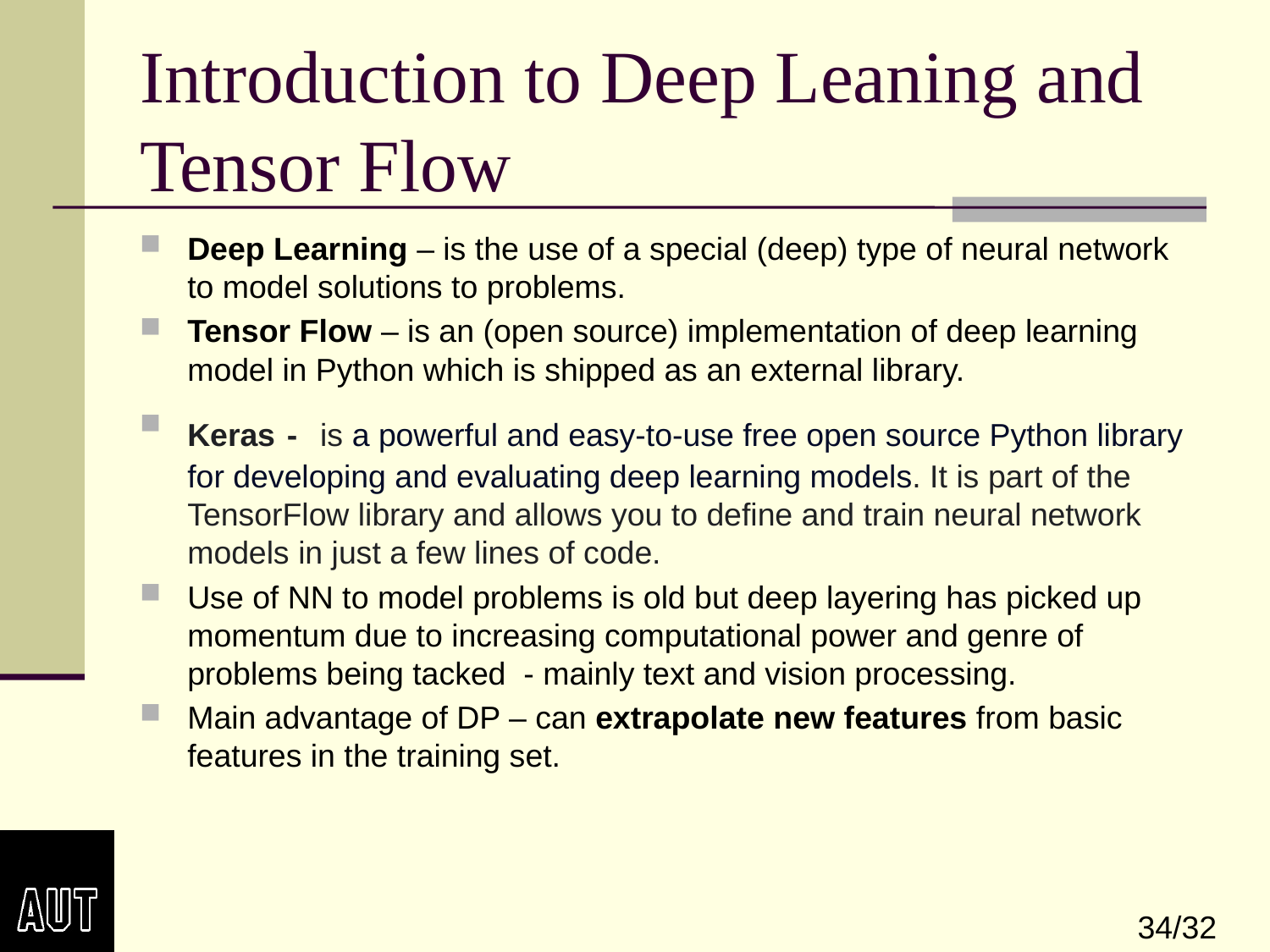

34
# Introduction to Deep Leaning and Tensor Flow
Deep Learning – is the use of a special (deep) type of neural network to model solutions to problems.
Tensor Flow – is an (open source) implementation of deep learning model in Python which is shipped as an external library.
Keras -  is a powerful and easy-to-use free open source Python library for developing and evaluating deep learning models. It is part of the TensorFlow library and allows you to define and train neural network models in just a few lines of code.
Use of NN to model problems is old but deep layering has picked up momentum due to increasing computational power and genre of problems being tacked  - mainly text and vision processing.
Main advantage of DP – can extrapolate new features from basic features in the training set.